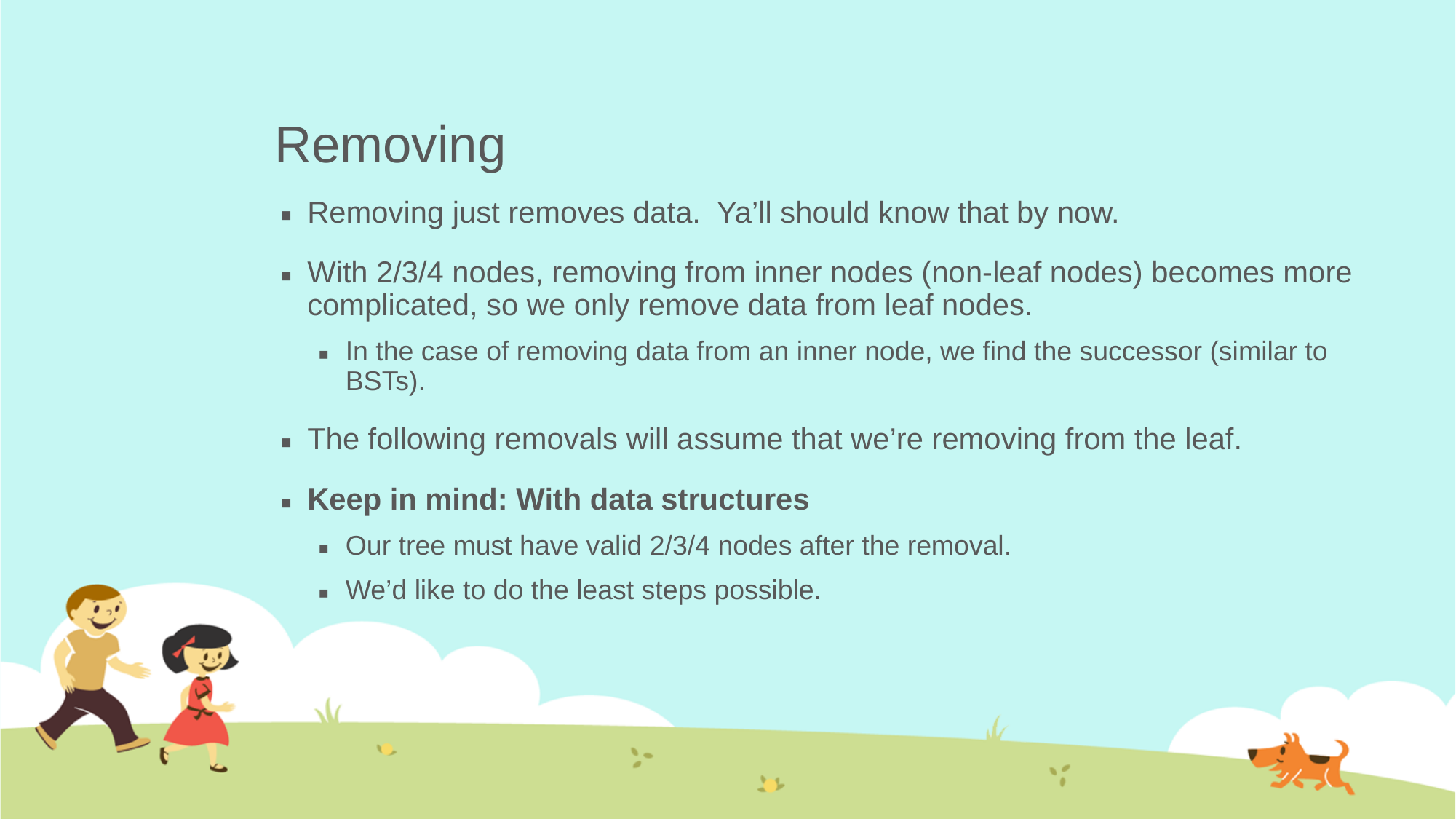

# Removing
Removing just removes data.  Ya’ll should know that by now.
With 2/3/4 nodes, removing from inner nodes (non-leaf nodes) becomes more complicated, so we only remove data from leaf nodes.
In the case of removing data from an inner node, we find the successor (similar to BSTs).
The following removals will assume that we’re removing from the leaf.
Keep in mind: With data structures
Our tree must have valid 2/3/4 nodes after the removal.
We’d like to do the least steps possible.